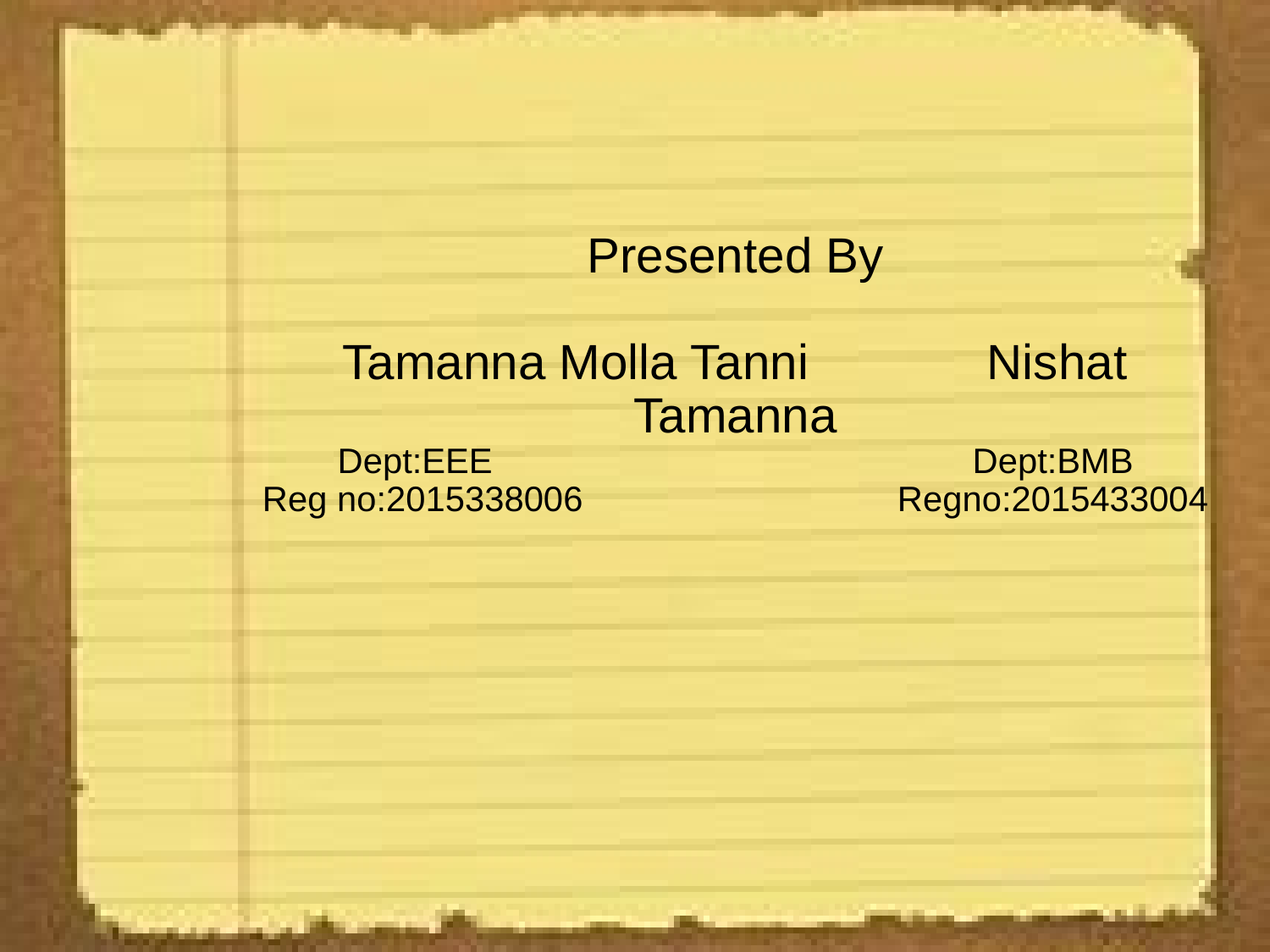

# Presented By Tamanna Molla Tanni             Nishat Tamanna Dept:EEE                                   		Dept:BMB Reg no:2015338006     			Regno:2015433004